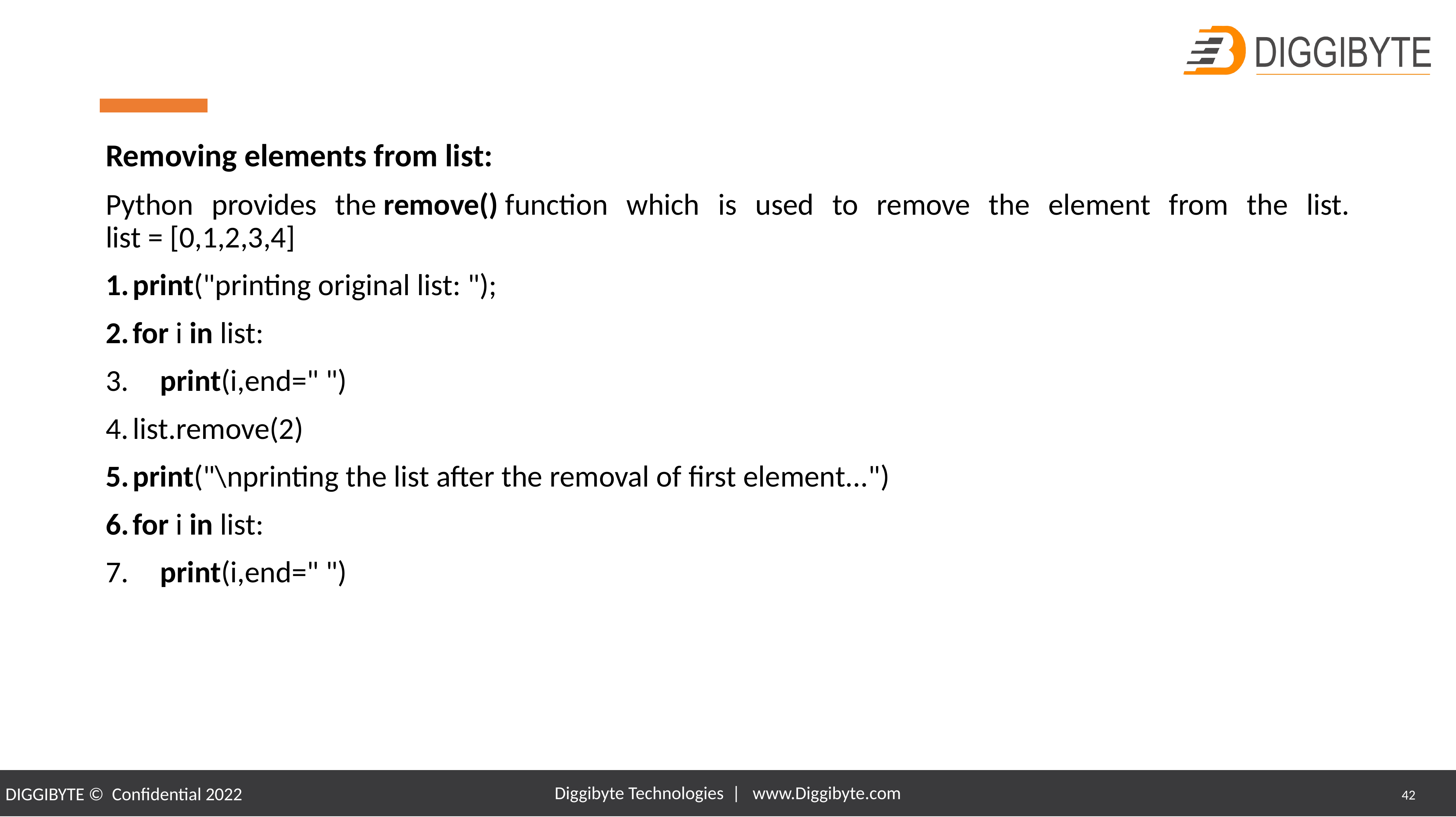

Removing elements from list:
Python provides the remove() function which is used to remove the element from the list.
list = [0,1,2,3,4]
print("printing original list: ");
for i in list:
    print(i,end=" ")
list.remove(2)
print("\nprinting the list after the removal of first element...")
for i in list:
    print(i,end=" ")

Diggibyte Technologies  |   www.Diggibyte.com
42